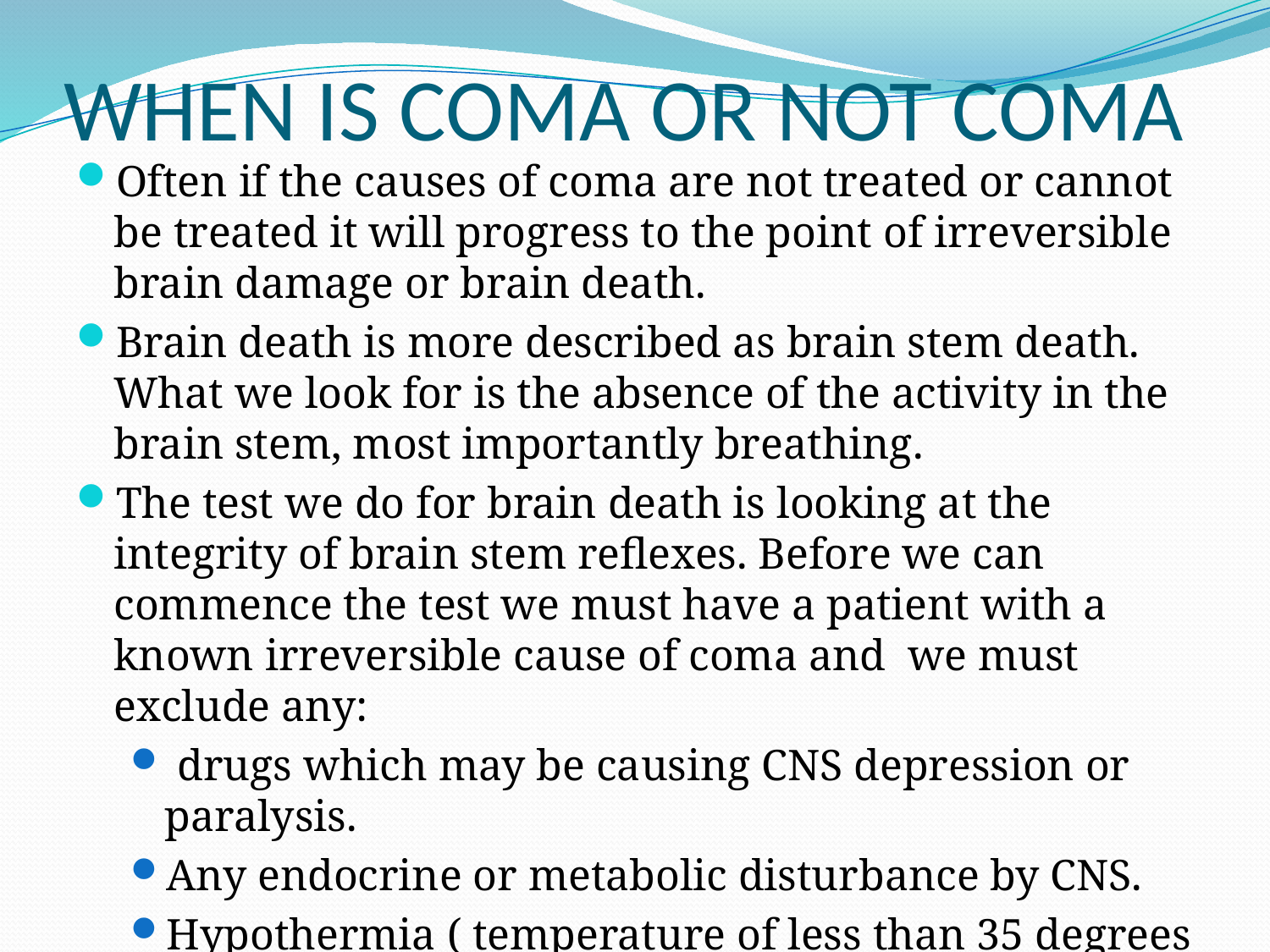

# WHEN IS COMA OR NOT COMA
Often if the causes of coma are not treated or cannot be treated it will progress to the point of irreversible brain damage or brain death.
Brain death is more described as brain stem death. What we look for is the absence of the activity in the brain stem, most importantly breathing.
The test we do for brain death is looking at the integrity of brain stem reflexes. Before we can commence the test we must have a patient with a  known irreversible cause of coma and  we must exclude any:
 drugs which may be causing CNS depression or paralysis.
Any endocrine or metabolic disturbance by CNS.
Hypothermia ( temperature of less than 35 degrees Celsius)